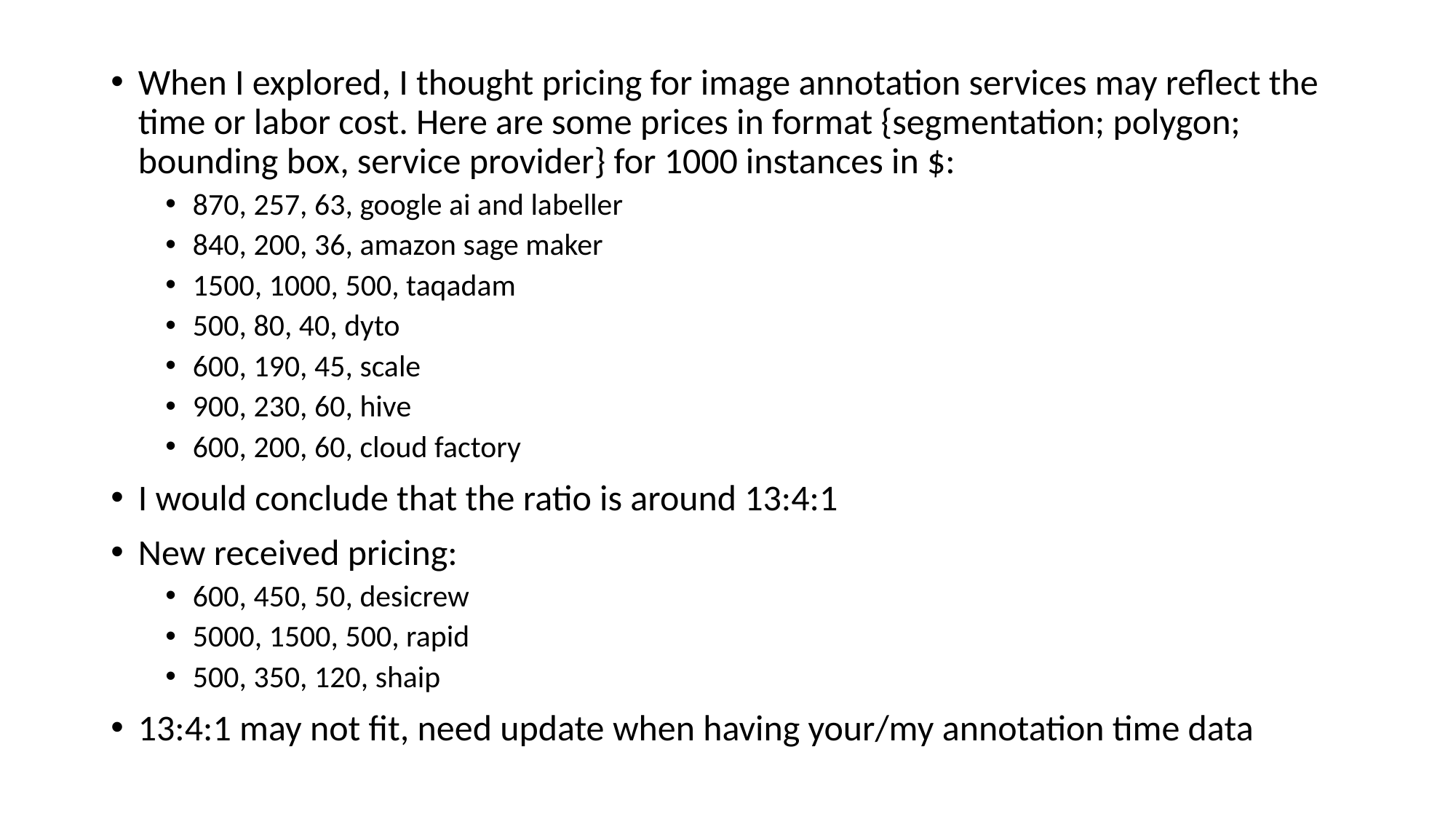

When I explored, I thought pricing for image annotation services may reflect the time or labor cost. Here are some prices in format {segmentation; polygon; bounding box, service provider} for 1000 instances in $:
870, 257, 63, google ai and labeller
840, 200, 36, amazon sage maker
1500, 1000, 500, taqadam
500, 80, 40, dyto
600, 190, 45, scale
900, 230, 60, hive
600, 200, 60, cloud factory
I would conclude that the ratio is around 13:4:1
New received pricing:
600, 450, 50, desicrew
5000, 1500, 500, rapid
500, 350, 120, shaip
13:4:1 may not fit, need update when having your/my annotation time data